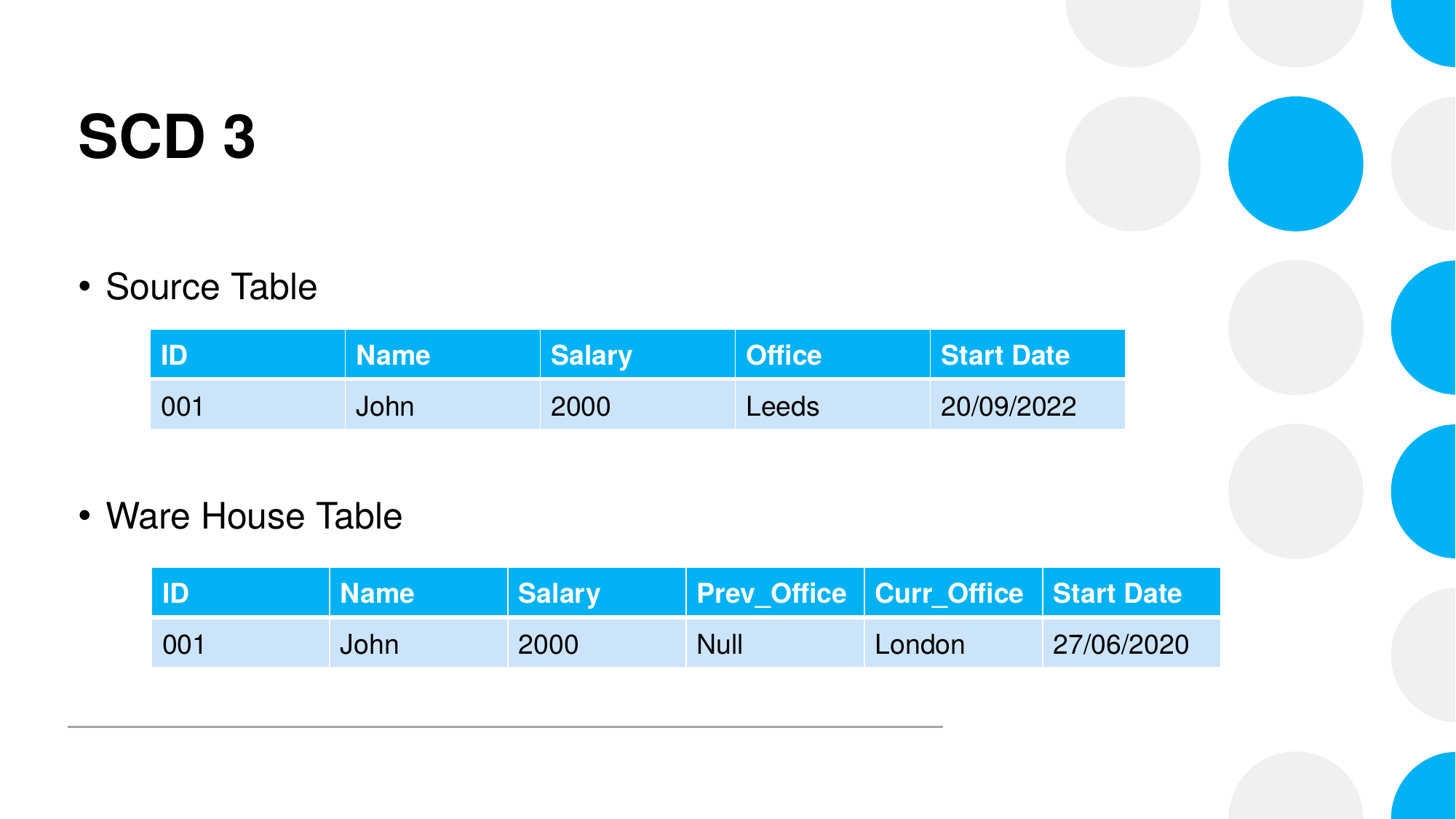

# SCD 3
Source Table

Ware House Table
| ID | Name | Salary | Office | Start Date |
| --- | --- | --- | --- | --- |
| 001 | John | 2000 | Leeds | 20/09/2022 |
| ID | Name | Salary | Prev\_Office | Curr\_Office | Start Date |
| --- | --- | --- | --- | --- | --- |
| 001 | John | 2000 | Null | London | 27/06/2020 |